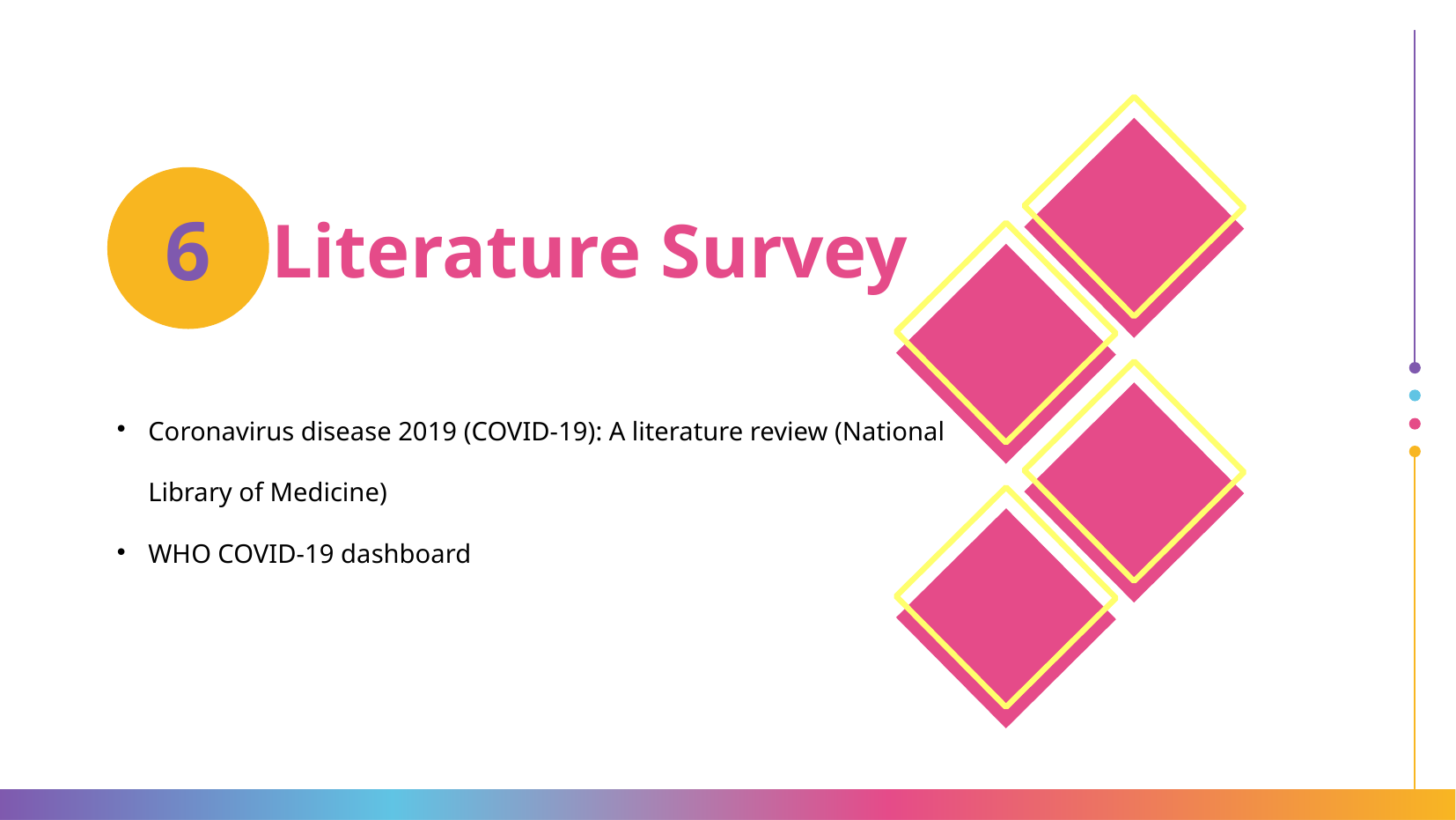

# Literature Survey
6
Coronavirus disease 2019 (COVID-19): A literature review (National Library of Medicine)
WHO COVID-19 dashboard